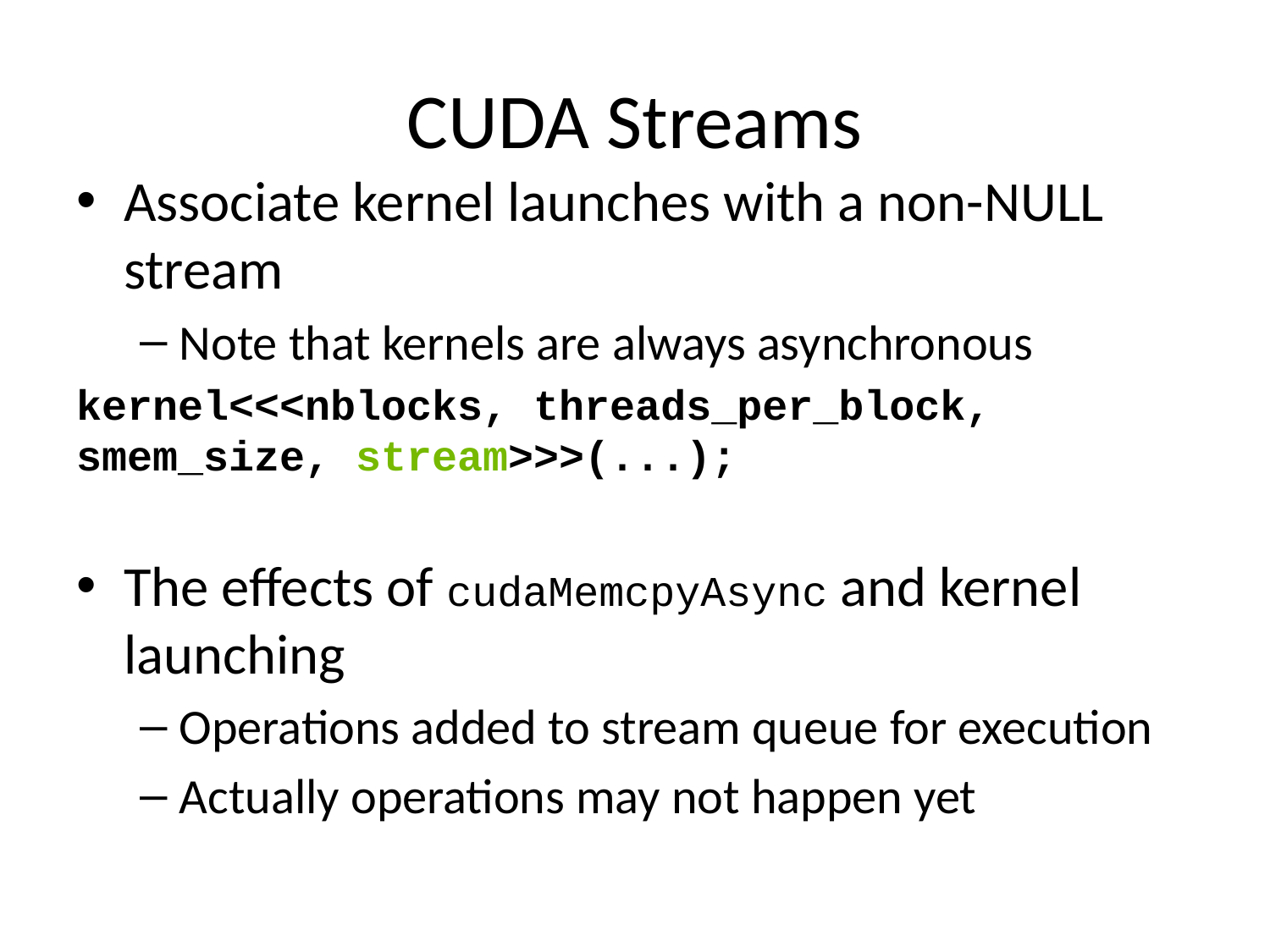

# CUDA Streams
Associate kernel launches with a non-NULL stream
Note that kernels are always asynchronous
kernel<<<nblocks, threads_per_block, smem_size, stream>>>(...);

The effects of cudaMemcpyAsync and kernel launching
Operations added to stream queue for execution
Actually operations may not happen yet